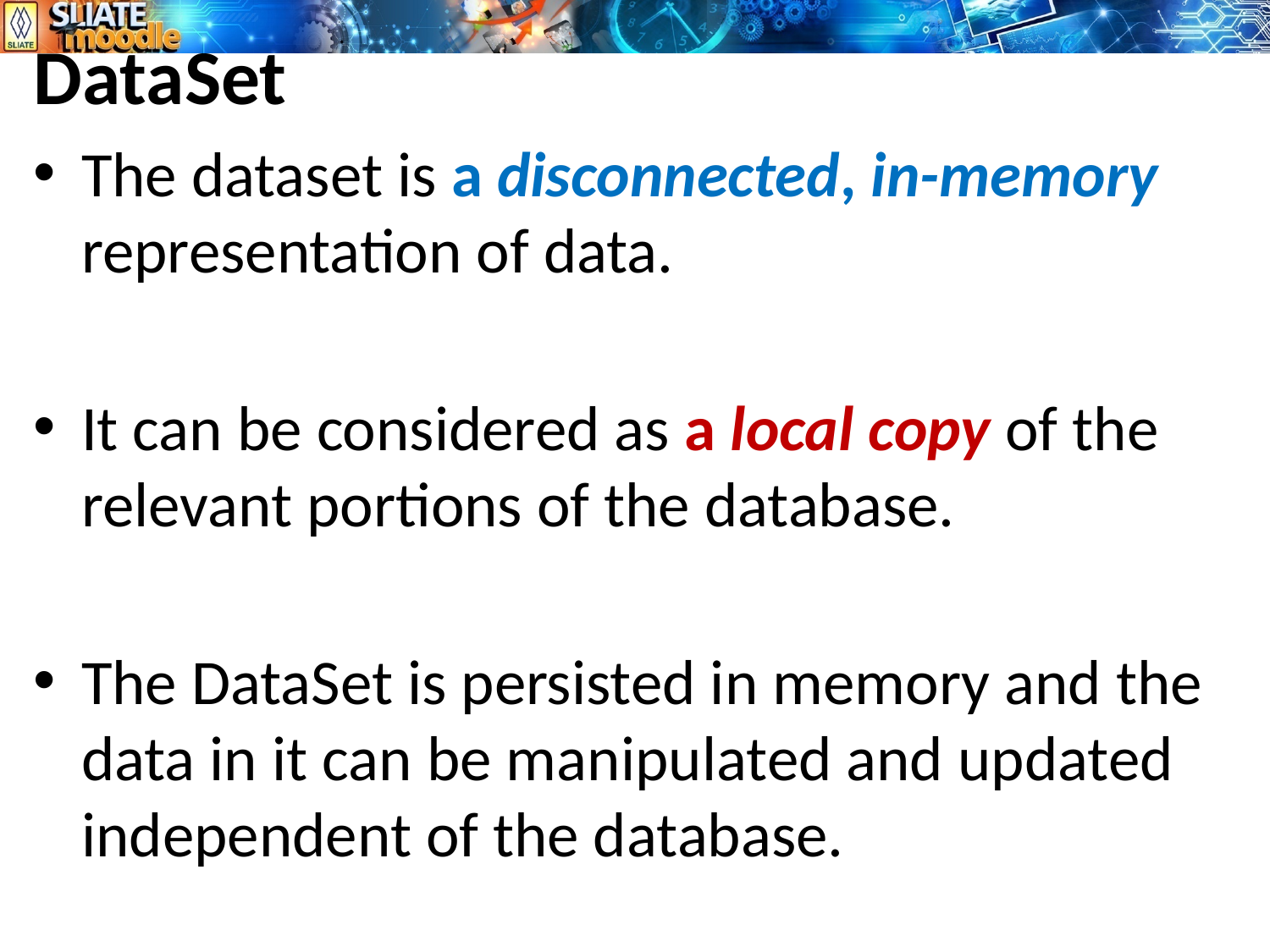

DataSet
The dataset is a disconnected, in-memory representation of data.

It can be considered as a local copy of the relevant portions of the database.

The DataSet is persisted in memory and the data in it can be manipulated and updated independent of the database.

7